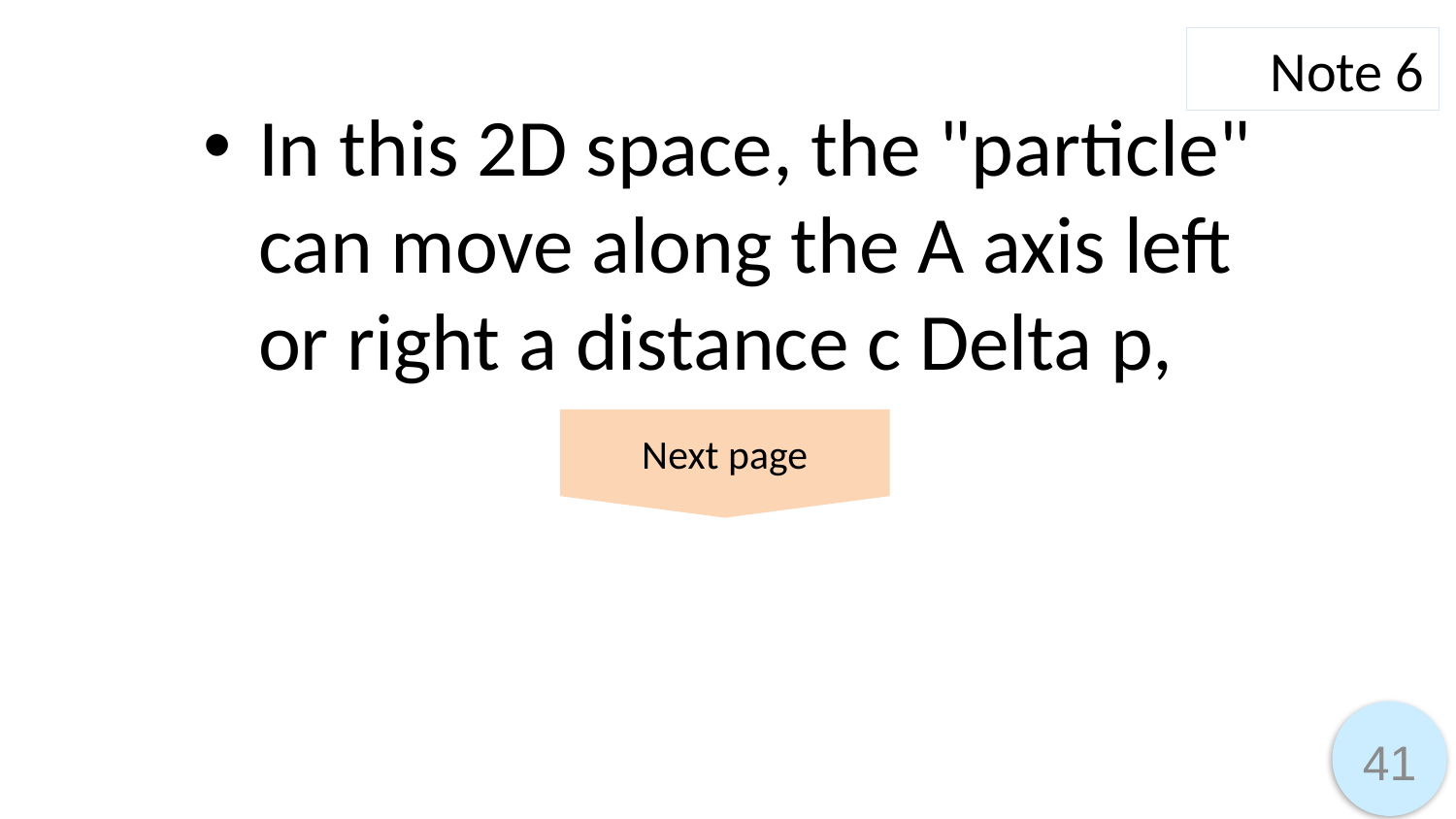

Note 6
In this 2D space, the "particle" can move along the A axis left or right a distance c Delta p,
Next page
41